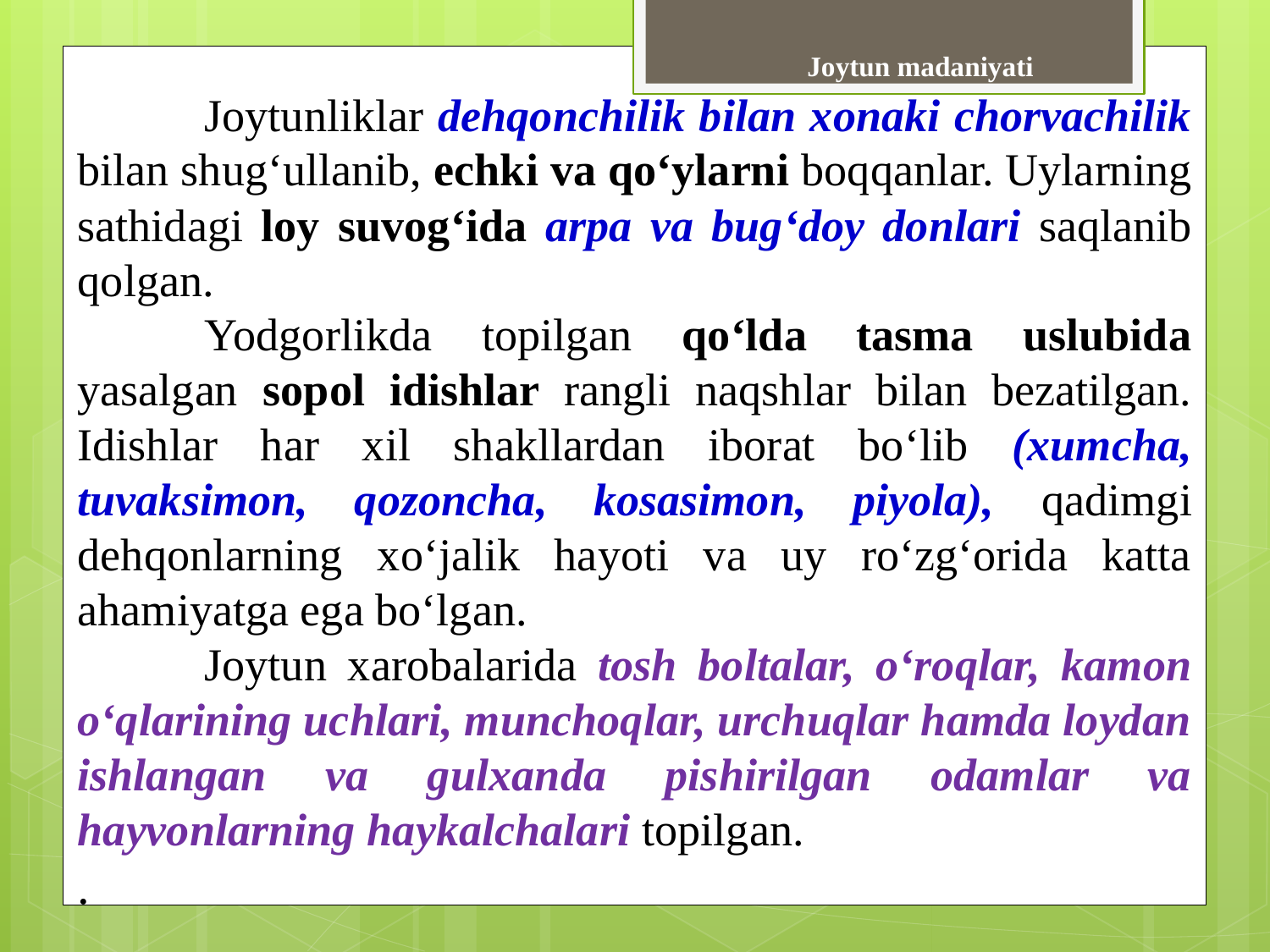

Joytun madaniyati
	Joytunliklar dehqonchilik bilan xonaki chorvachilik bilan shug‘ullanib, echki va qo‘ylarni boqqanlar. Uylarning sathidagi loy suvog‘ida arpa va bug‘doy donlari saqlanib qolgan.
	Yodgorlikda topilgan qo‘lda tasma uslubida yasalgan sopol idishlar rangli naqshlar bilan bezatilgan. Idishlar har xil shakllardan iborat bo‘lib (xumcha, tuvaksimon, qozoncha, kosasimon, piyola), qadimgi dehqonlarning xo‘jalik hayoti va uy ro‘zg‘orida katta ahamiyatga ega bo‘lgan.
	Joytun xarobalarida tosh boltalar, o‘roqlar, kamon o‘qlarining uchlari, munchoqlar, urchuqlar hamda loydan ishlangan va gulxanda pishirilgan odamlar va hayvonlarning haykalchalari topilgan.
.